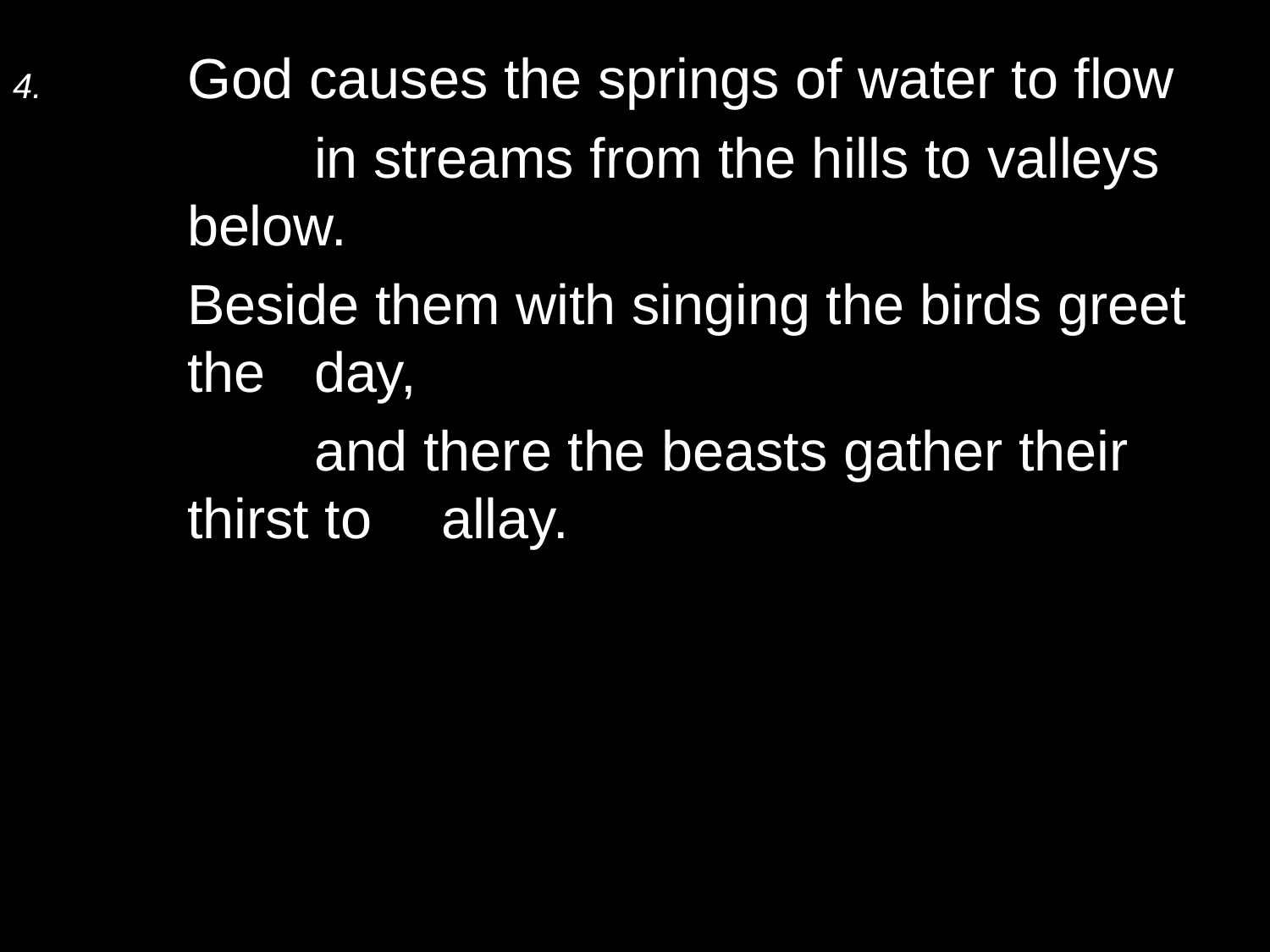

4.	God causes the springs of water to flow
		in streams from the hills to valleys below.
	Beside them with singing the birds greet the 	day,
		and there the beasts gather their thirst to 	allay.